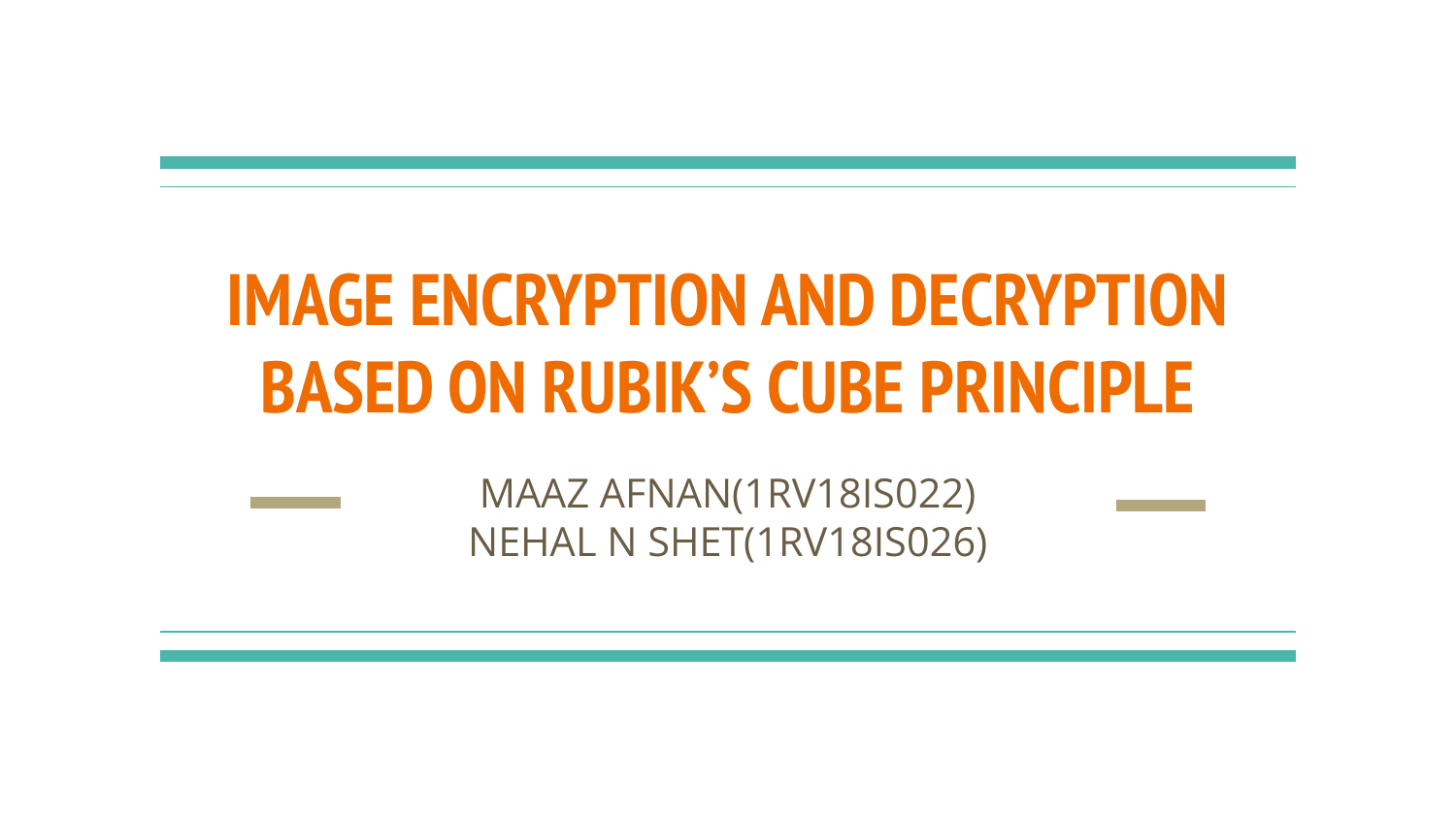

# IMAGE ENCRYPTION AND DECRYPTION BASED ON RUBIK’S CUBE PRINCIPLE
MAAZ AFNAN(1RV18IS022)
NEHAL N SHET(1RV18IS026)